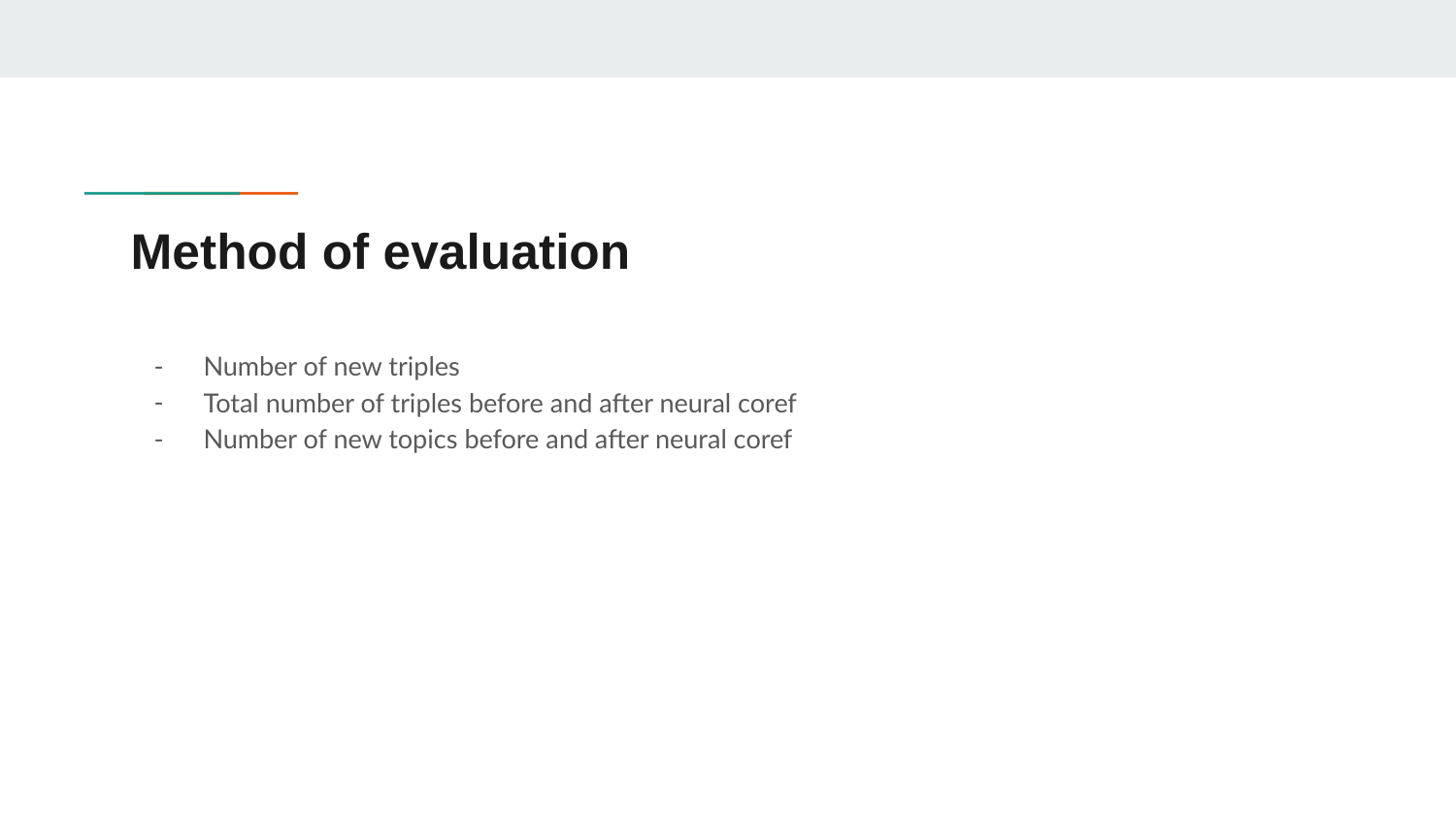

# Method of evaluation
Number of new triples
Total number of triples before and after neural coref
Number of new topics before and after neural coref